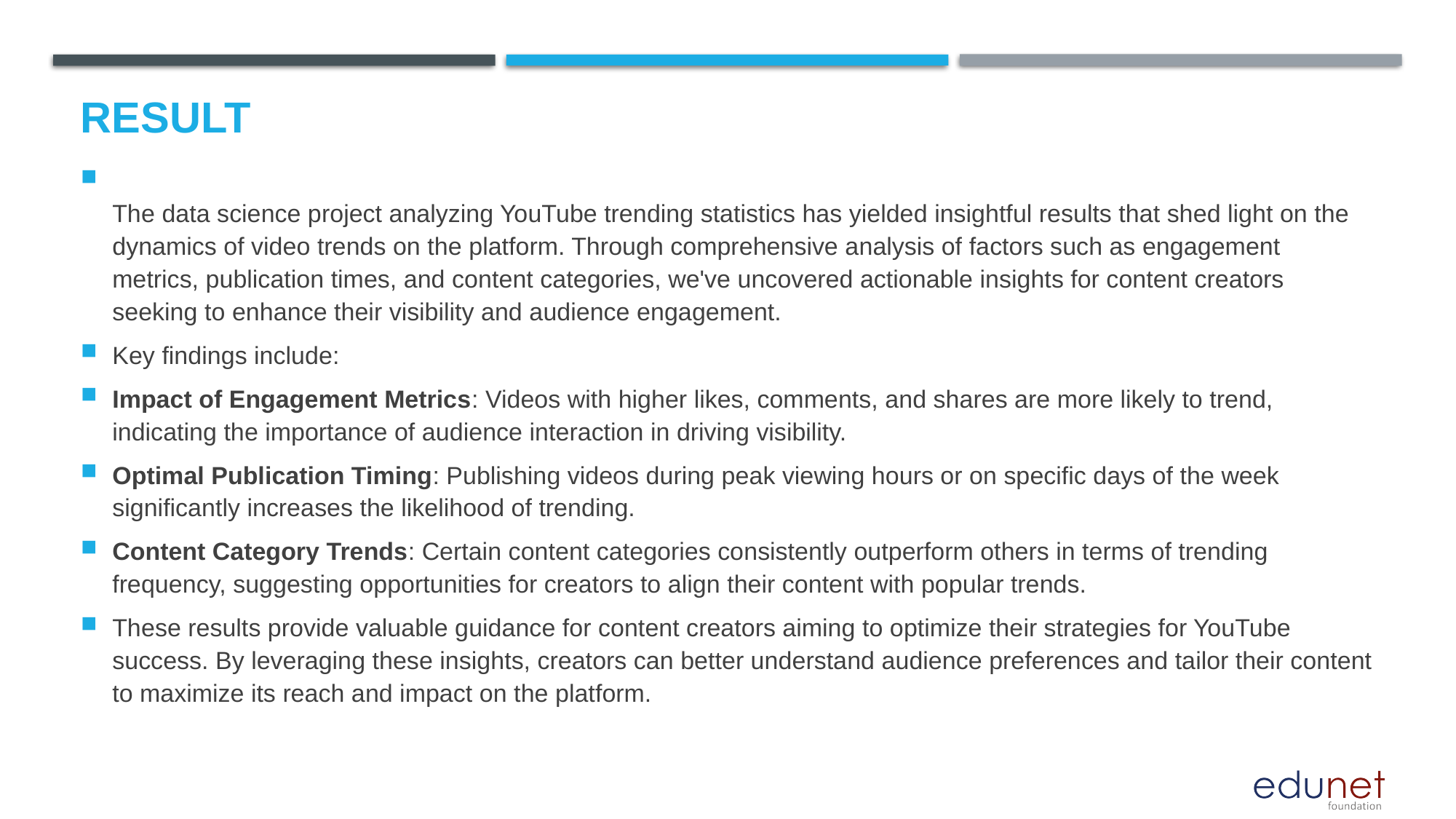

# Result
The data science project analyzing YouTube trending statistics has yielded insightful results that shed light on the dynamics of video trends on the platform. Through comprehensive analysis of factors such as engagement metrics, publication times, and content categories, we've uncovered actionable insights for content creators seeking to enhance their visibility and audience engagement.
Key findings include:
Impact of Engagement Metrics: Videos with higher likes, comments, and shares are more likely to trend, indicating the importance of audience interaction in driving visibility.
Optimal Publication Timing: Publishing videos during peak viewing hours or on specific days of the week significantly increases the likelihood of trending.
Content Category Trends: Certain content categories consistently outperform others in terms of trending frequency, suggesting opportunities for creators to align their content with popular trends.
These results provide valuable guidance for content creators aiming to optimize their strategies for YouTube success. By leveraging these insights, creators can better understand audience preferences and tailor their content to maximize its reach and impact on the platform.